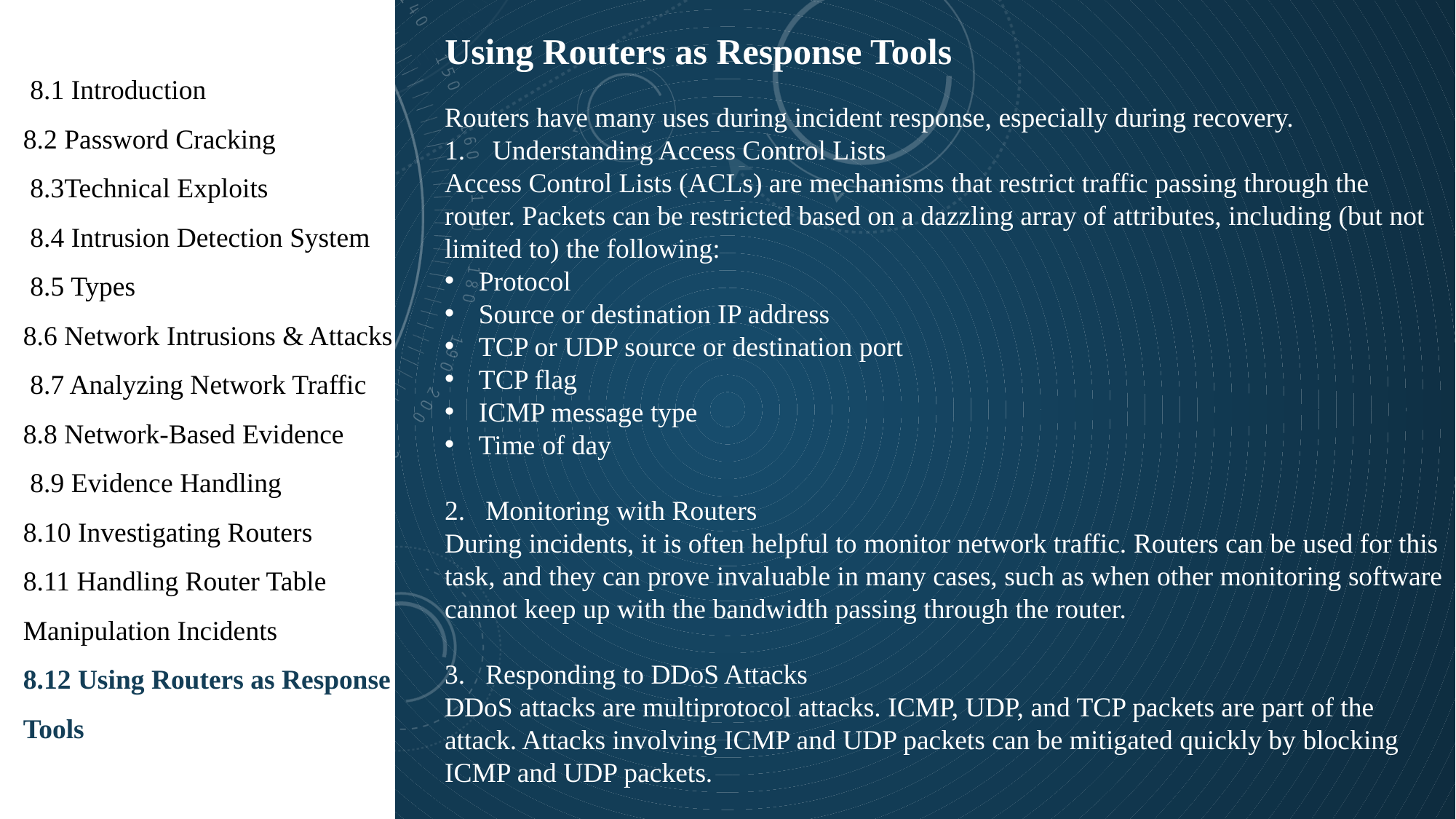

1
Using Routers as Response Tools
 8.1 Introduction
8.2 Password Cracking
 8.3Technical Exploits
 8.4 Intrusion Detection System
 8.5 Types
8.6 Network Intrusions & Attacks
 8.7 Analyzing Network Traffic
8.8 Network-Based Evidence
 8.9 Evidence Handling
8.10 Investigating Routers
8.11 Handling Router Table Manipulation Incidents
8.12 Using Routers as Response Tools
Routers have many uses during incident response, especially during recovery.
 Understanding Access Control Lists
Access Control Lists (ACLs) are mechanisms that restrict traffic passing through the router. Packets can be restricted based on a dazzling array of attributes, including (but not limited to) the following:
Protocol
Source or destination IP address
TCP or UDP source or destination port
TCP flag
ICMP message type
Time of day

Monitoring with Routers
During incidents, it is often helpful to monitor network traffic. Routers can be used for this task, and they can prove invaluable in many cases, such as when other monitoring software cannot keep up with the bandwidth passing through the router.

Responding to DDoS Attacks
DDoS attacks are multiprotocol attacks. ICMP, UDP, and TCP packets are part of the attack. Attacks involving ICMP and UDP packets can be mitigated quickly by blocking ICMP and UDP packets.